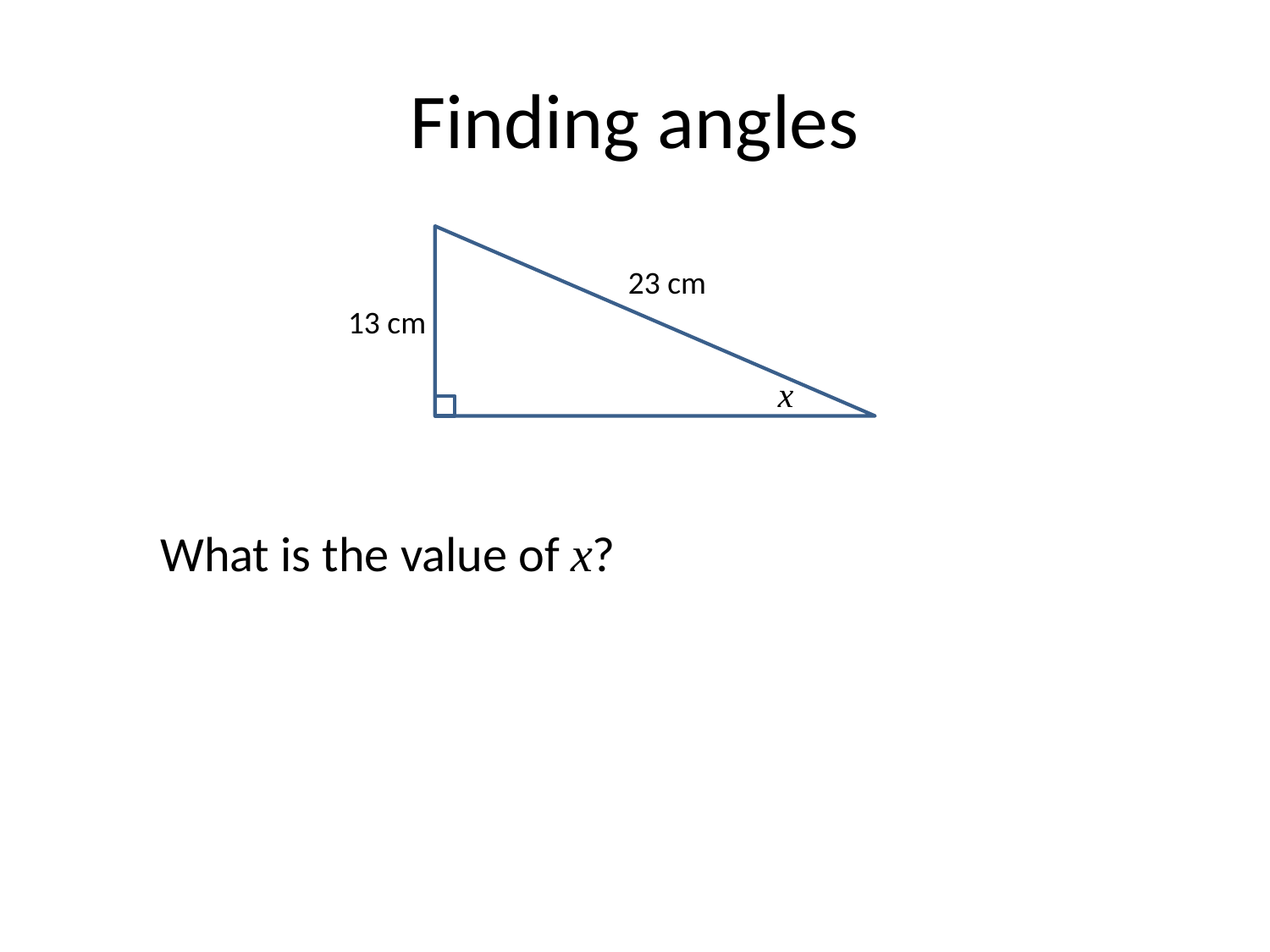

Finding angles

23 cm
13 cm
x

What is the value of x?